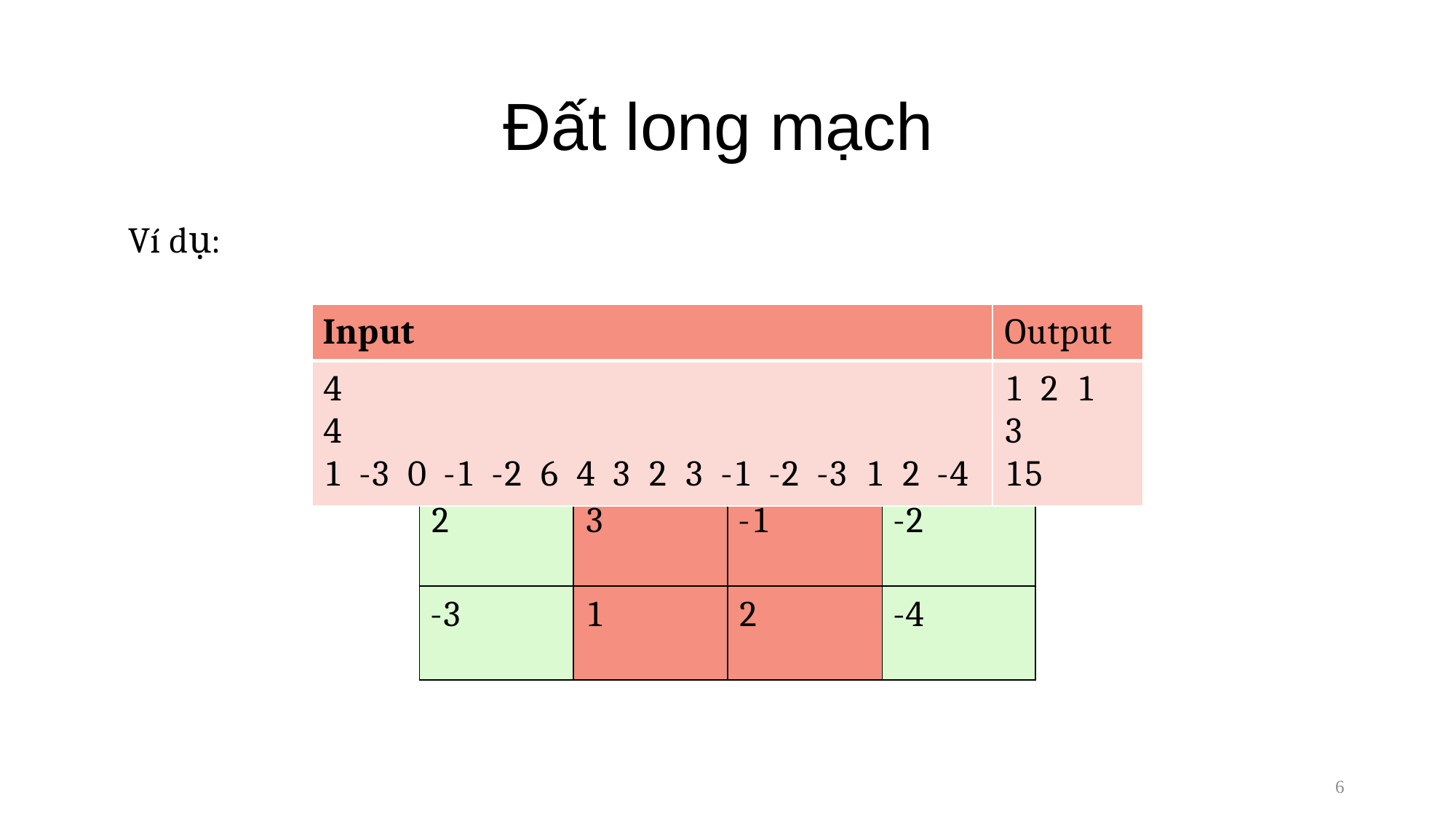

# Đất long mạch
Ví dụ:
| Input | Output |
| --- | --- |
| 4 4 1 -3 0 -1 -2 6 4 3 2 3 -1 -2 -3 1 2 -4 | 1 2 1 3 15 |
| 1 | -3 | 0 | -1 |
| --- | --- | --- | --- |
| -2 | 6 | 4 | 3 |
| 2 | 3 | -1 | -2 |
| -3 | 1 | 2 | -4 |
| 1 | -3 | 0 | -1 |
| --- | --- | --- | --- |
| -2 | 6 | 4 | 3 |
| 2 | 3 | -1 | -2 |
| -3 | 1 | 2 | -4 |
6